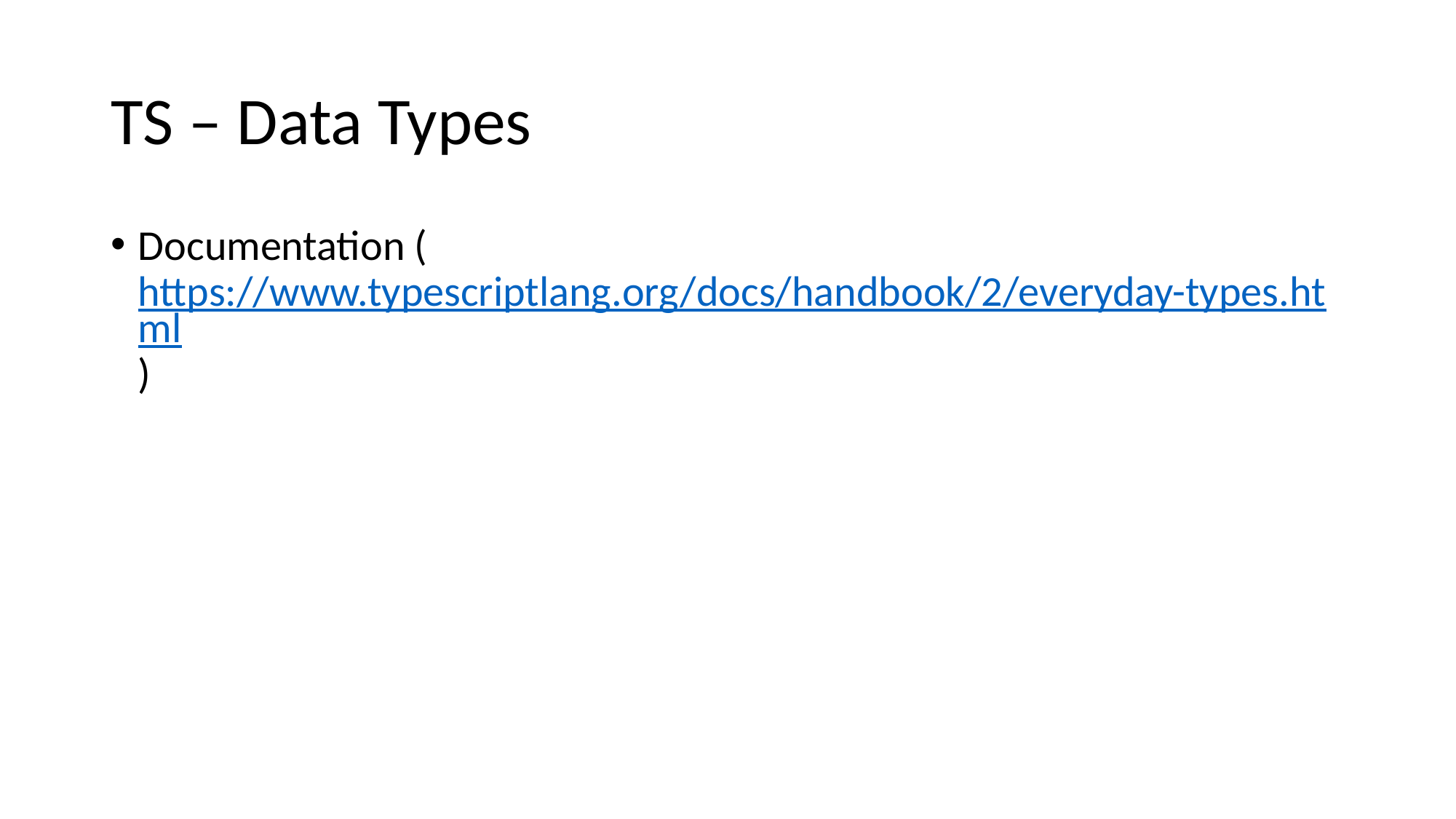

# TS – Data Types
Documentation (https://www.typescriptlang.org/docs/handbook/2/everyday-types.html)